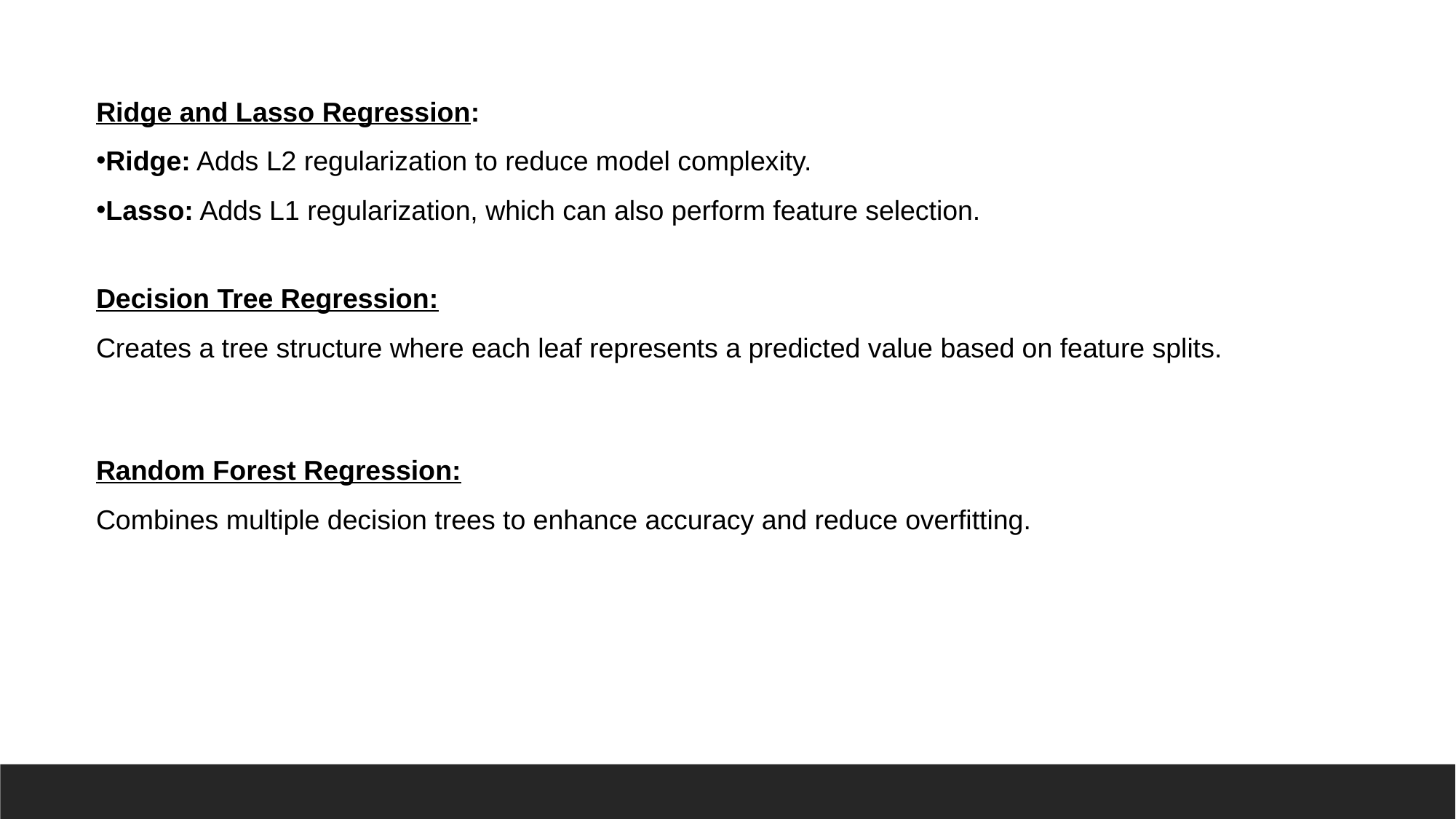

Ridge and Lasso Regression:
Ridge: Adds L2 regularization to reduce model complexity.
Lasso: Adds L1 regularization, which can also perform feature selection.
Decision Tree Regression:
Creates a tree structure where each leaf represents a predicted value based on feature splits.
Random Forest Regression:
Combines multiple decision trees to enhance accuracy and reduce overfitting.